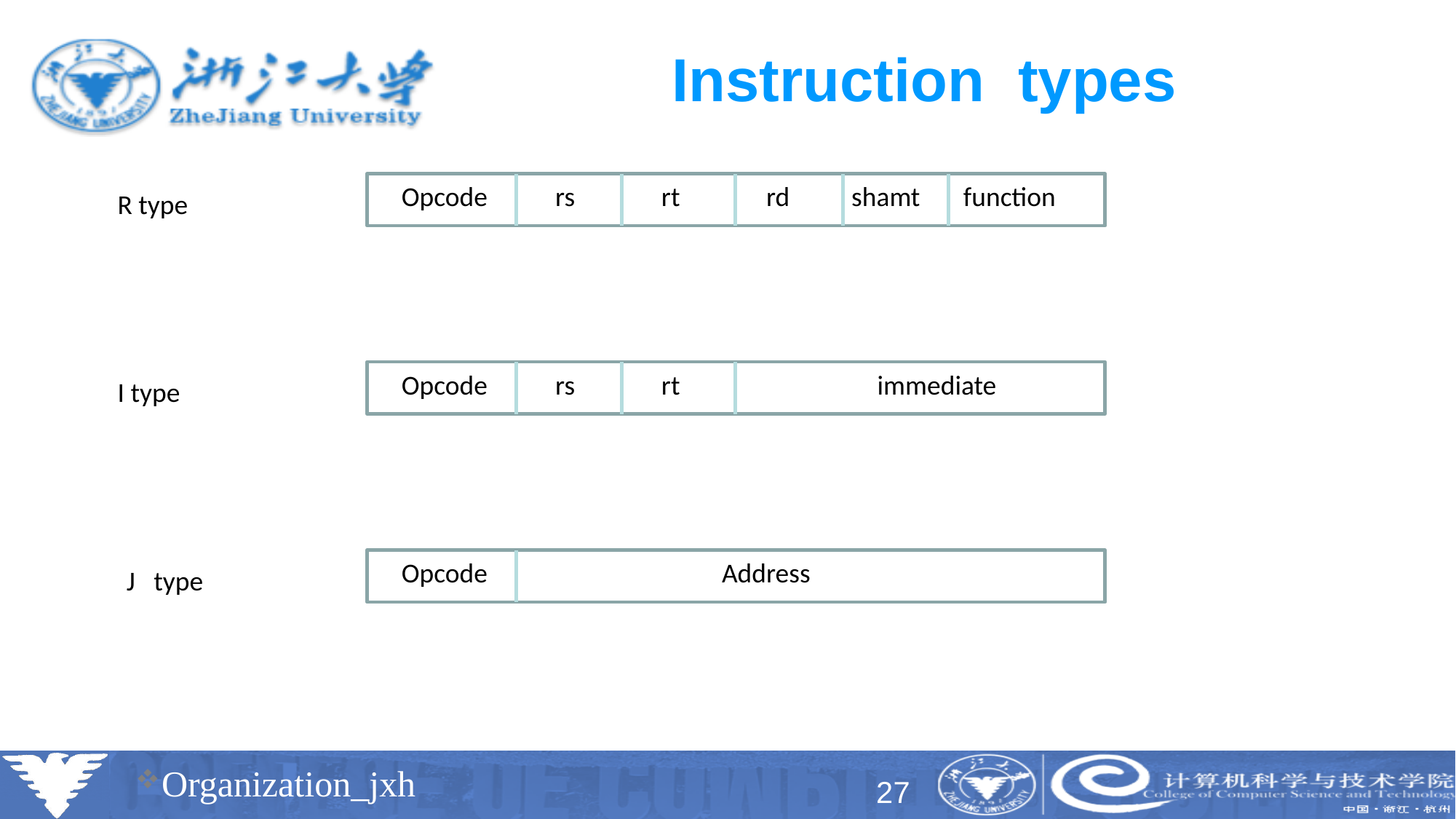

# Instruction  types

Opcode           rs              rt              rd          shamt       function
R type

Opcode           rs              rt                                immediate
I type

Opcode                                      Address
J   type